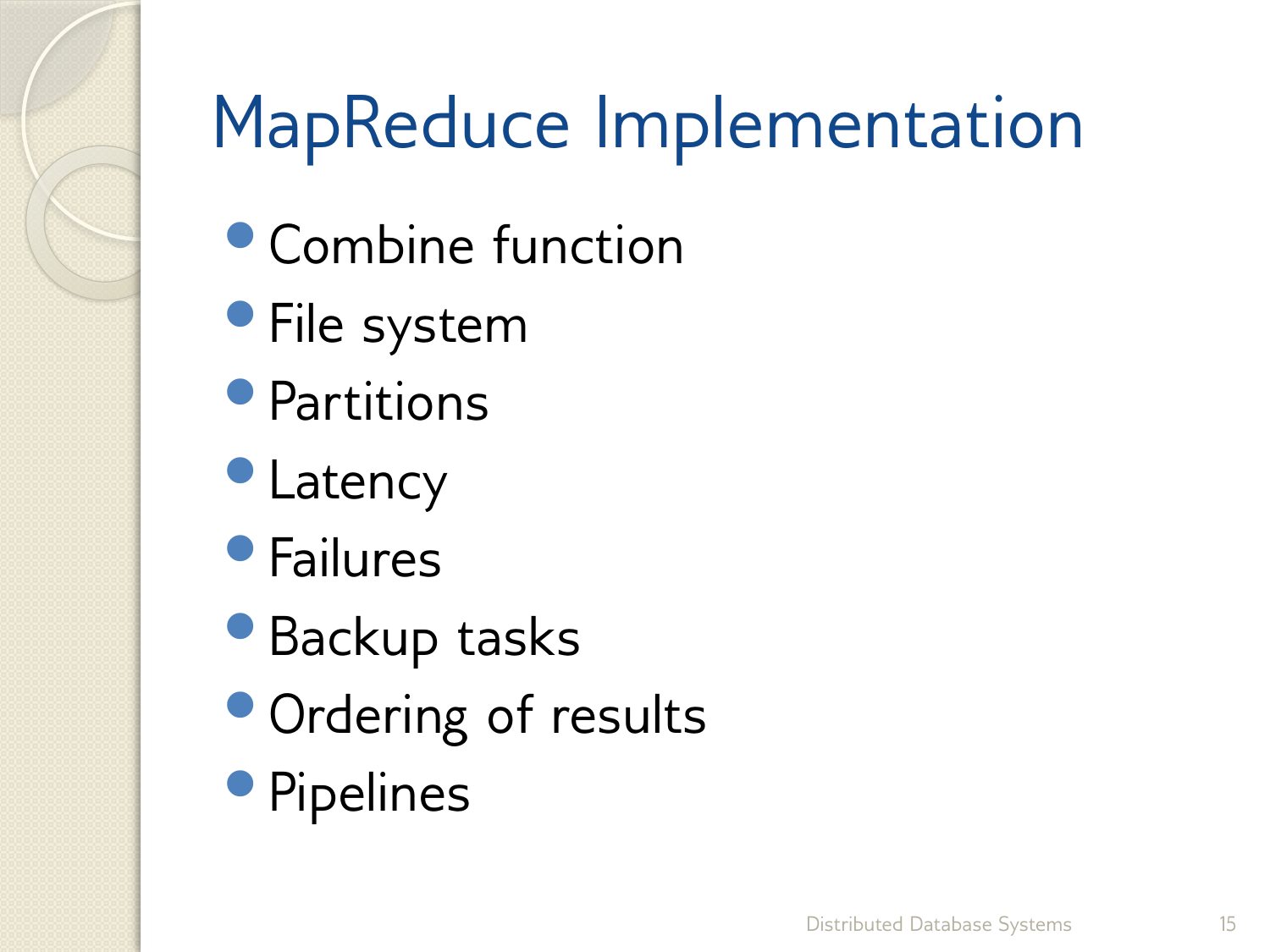

# MapReduce Implementation
Combine function
File system
Partitions
Latency
Failures
Backup tasks
Ordering of results
Pipelines
Distributed Database Systems
15